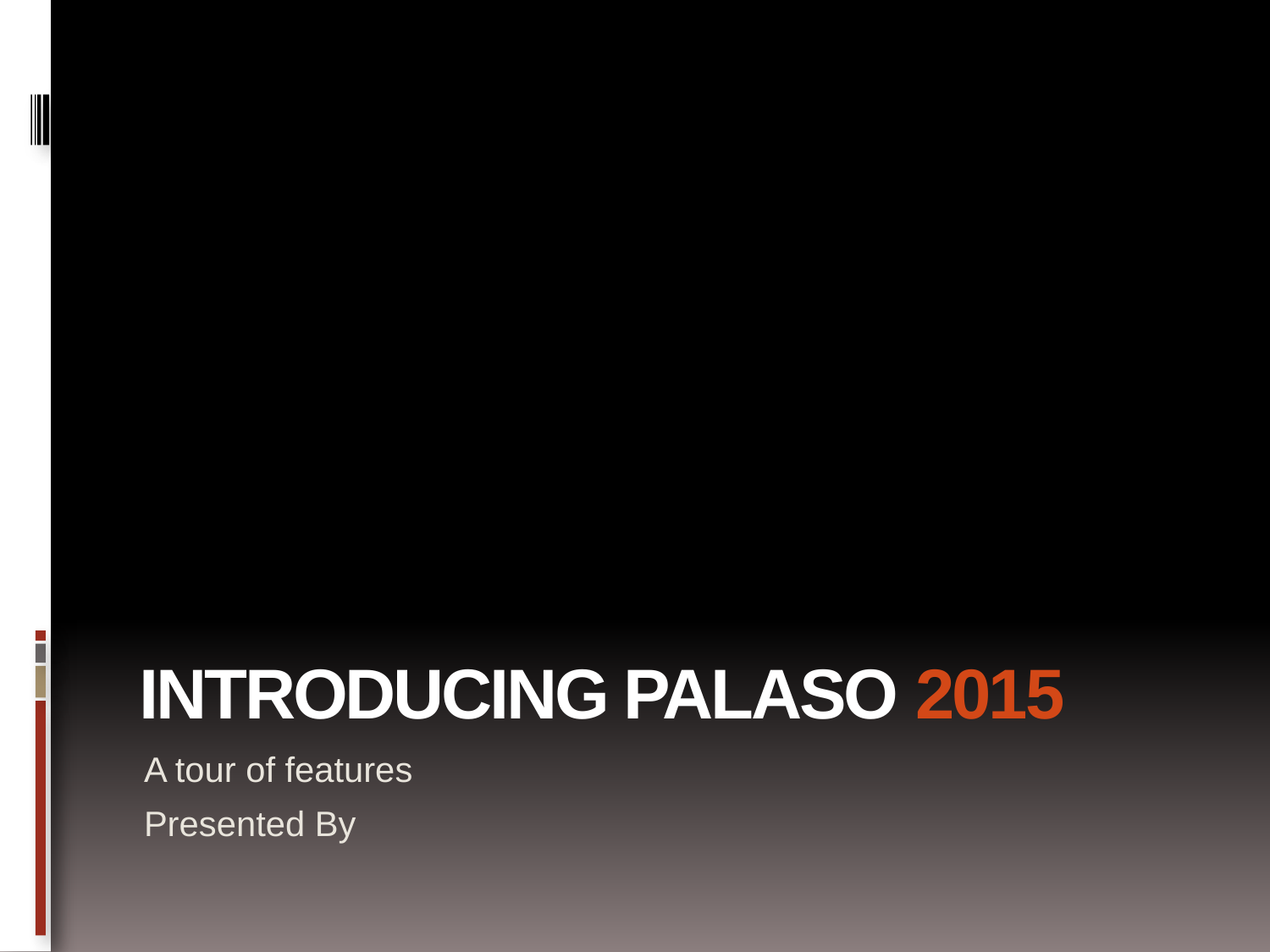

# Introducing PALASO 2015
A tour of features
Presented By